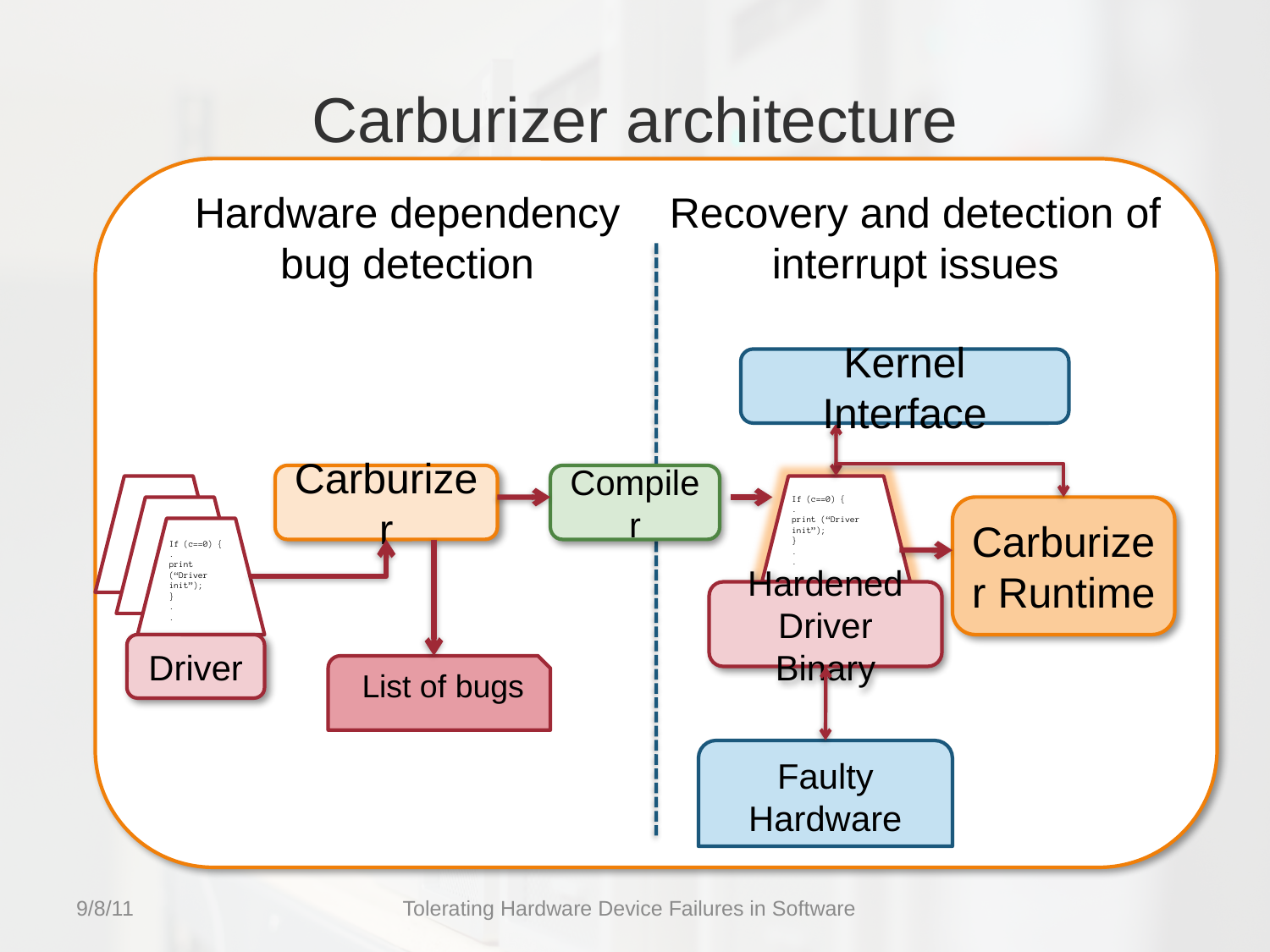

# Carburizer architecture

Hardware dependency bug detection
Recovery and detection of interrupt issues
		OS Kernel
Kernel Interface
Carburizer Runtime
Faulty Hardware
Carburizer
Compiler

If (c==0) {
.
print (“Driver init”);
}
.
.

If (c==0) {
.
print (“Driver init”);
}
.
.

Hardened Driver Binary
Driver
  List of bugs
9/8/11
Tolerating Hardware Device Failures in Software